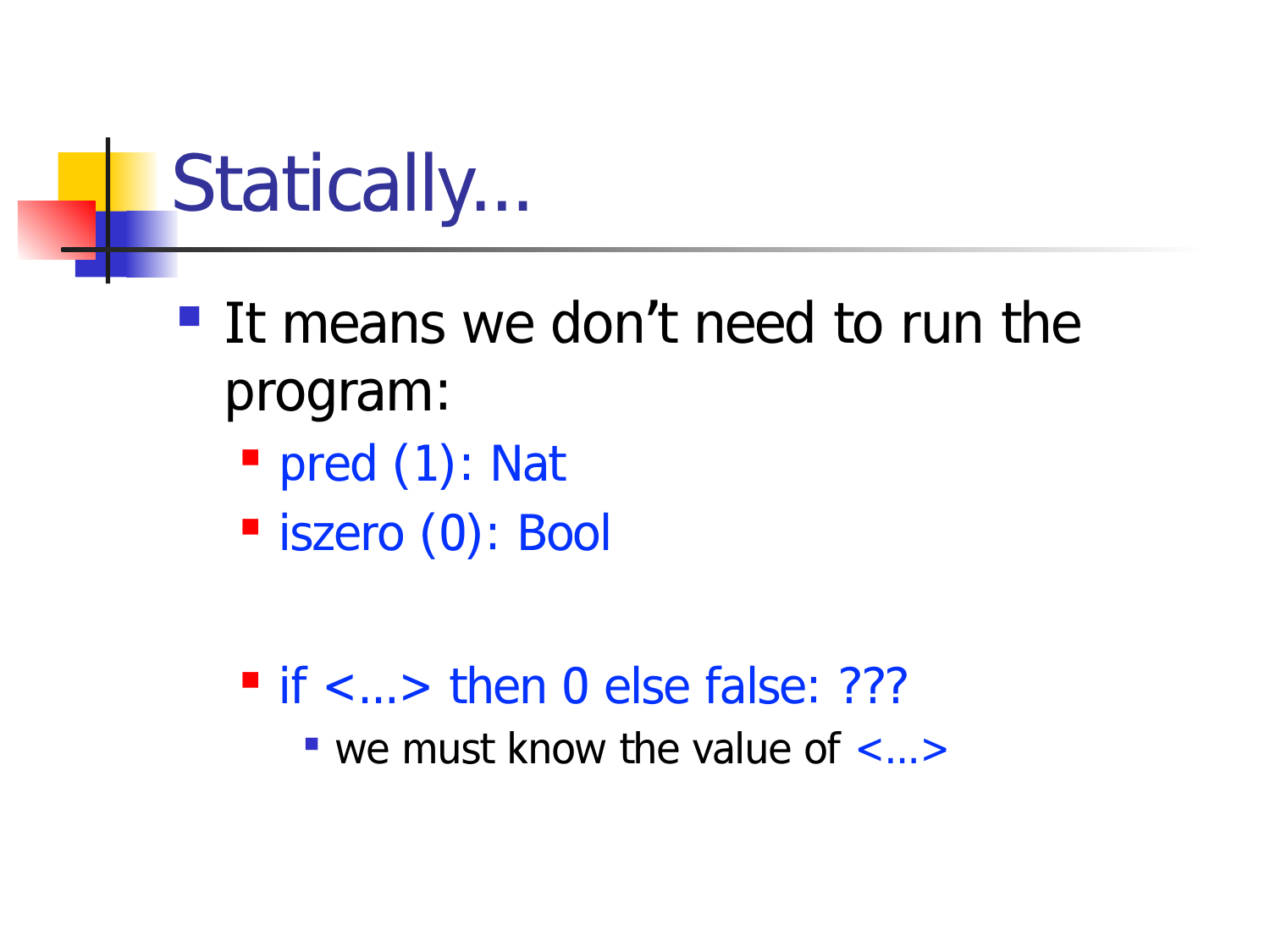

# Statically…
It means we don’t need to run the program:
pred (1): Nat
iszero (0): Bool

if <…> then 0 else false: ???
we must know the value of <…>